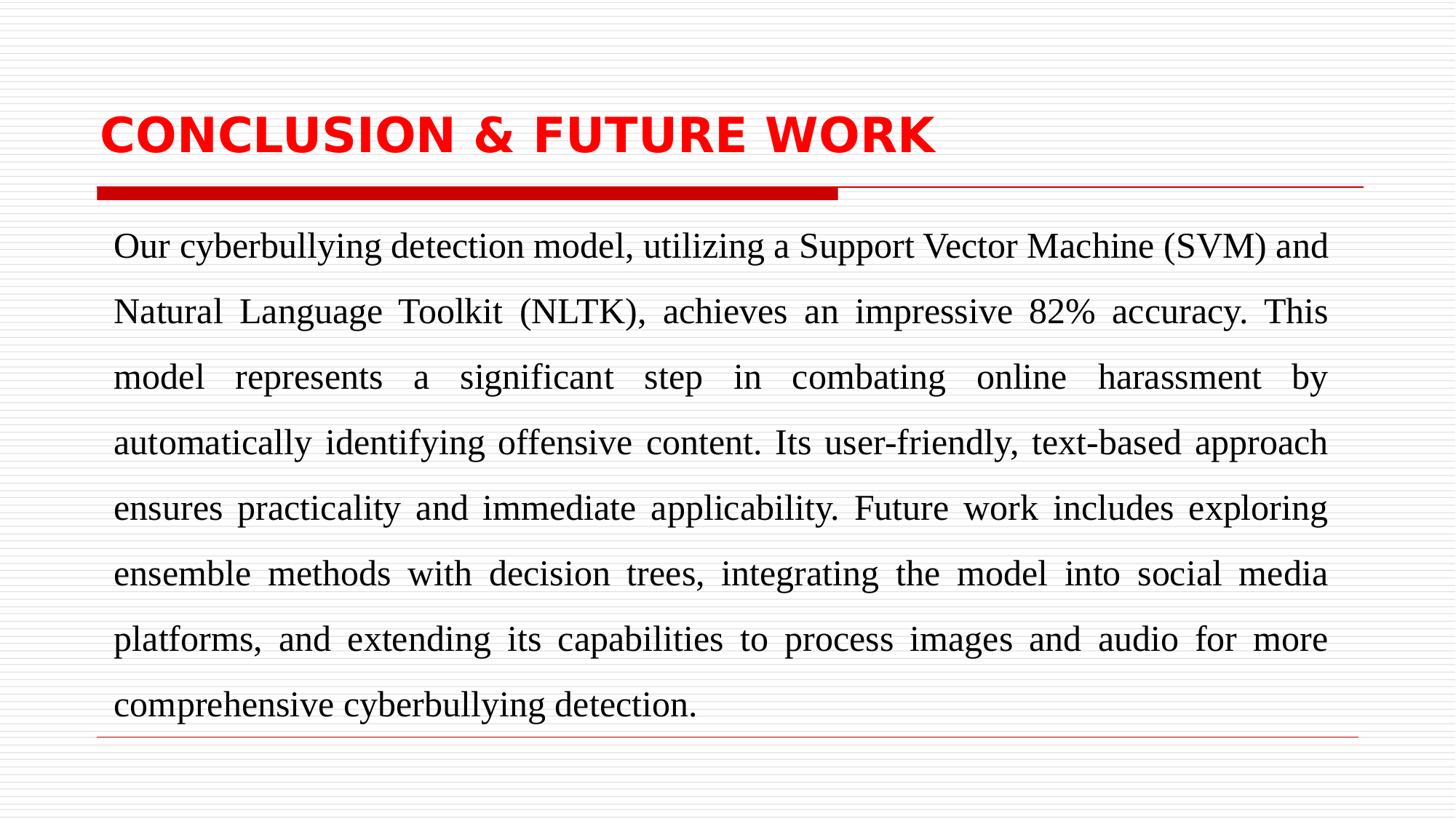

# CONCLUSION & FUTURE WORK
Our cyberbullying detection model, utilizing a Support Vector Machine (SVM) and Natural Language Toolkit (NLTK), achieves an impressive 82% accuracy. This model represents a significant step in combating online harassment by automatically identifying offensive content. Its user-friendly, text-based approach ensures practicality and immediate applicability. Future work includes exploring ensemble methods with decision trees, integrating the model into social media platforms, and extending its capabilities to process images and audio for more comprehensive cyberbullying detection.